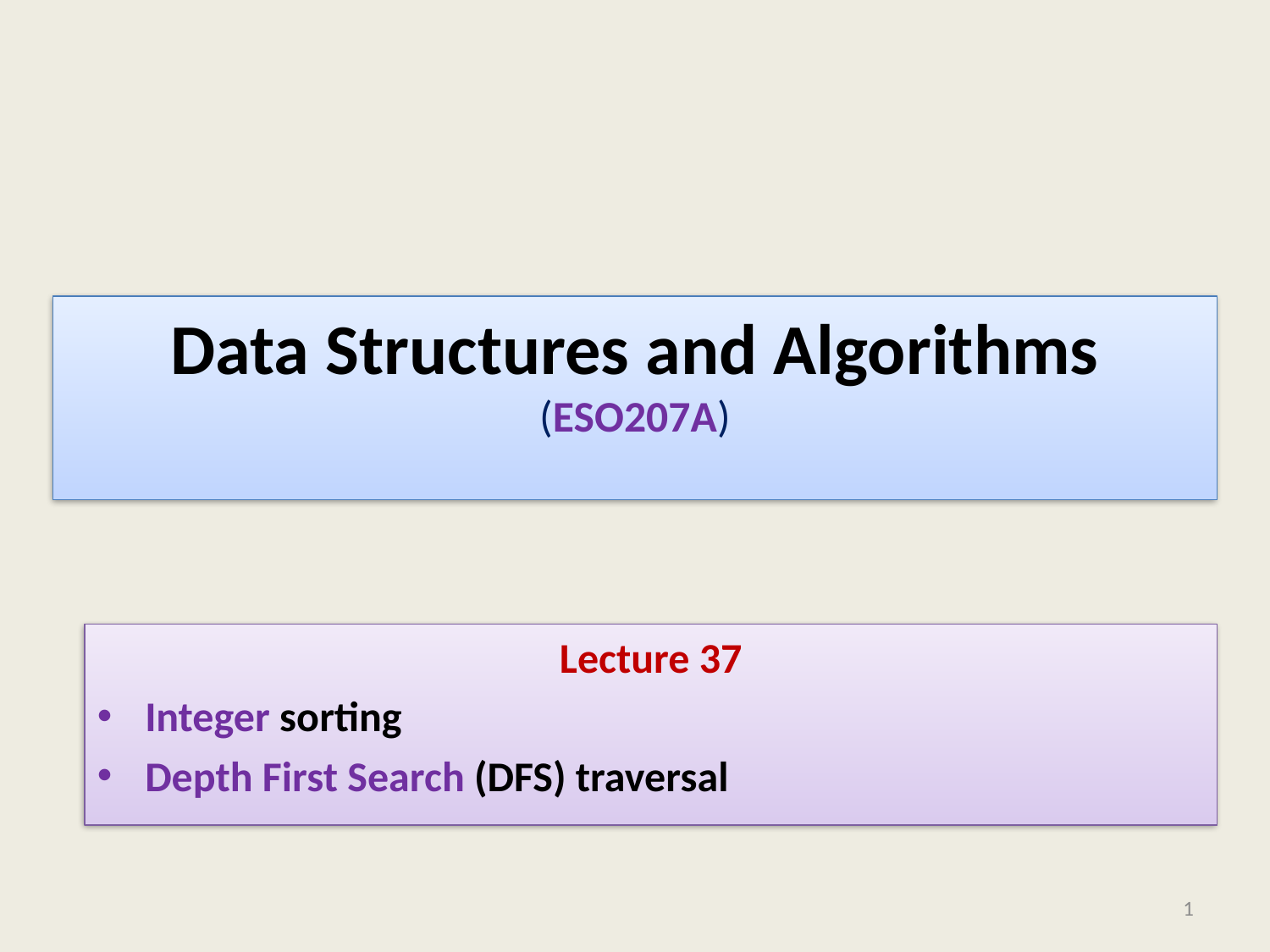

# Data Structures and Algorithms (ESO207A)
Lecture 37
Integer sorting
Depth First Search (DFS) traversal
1